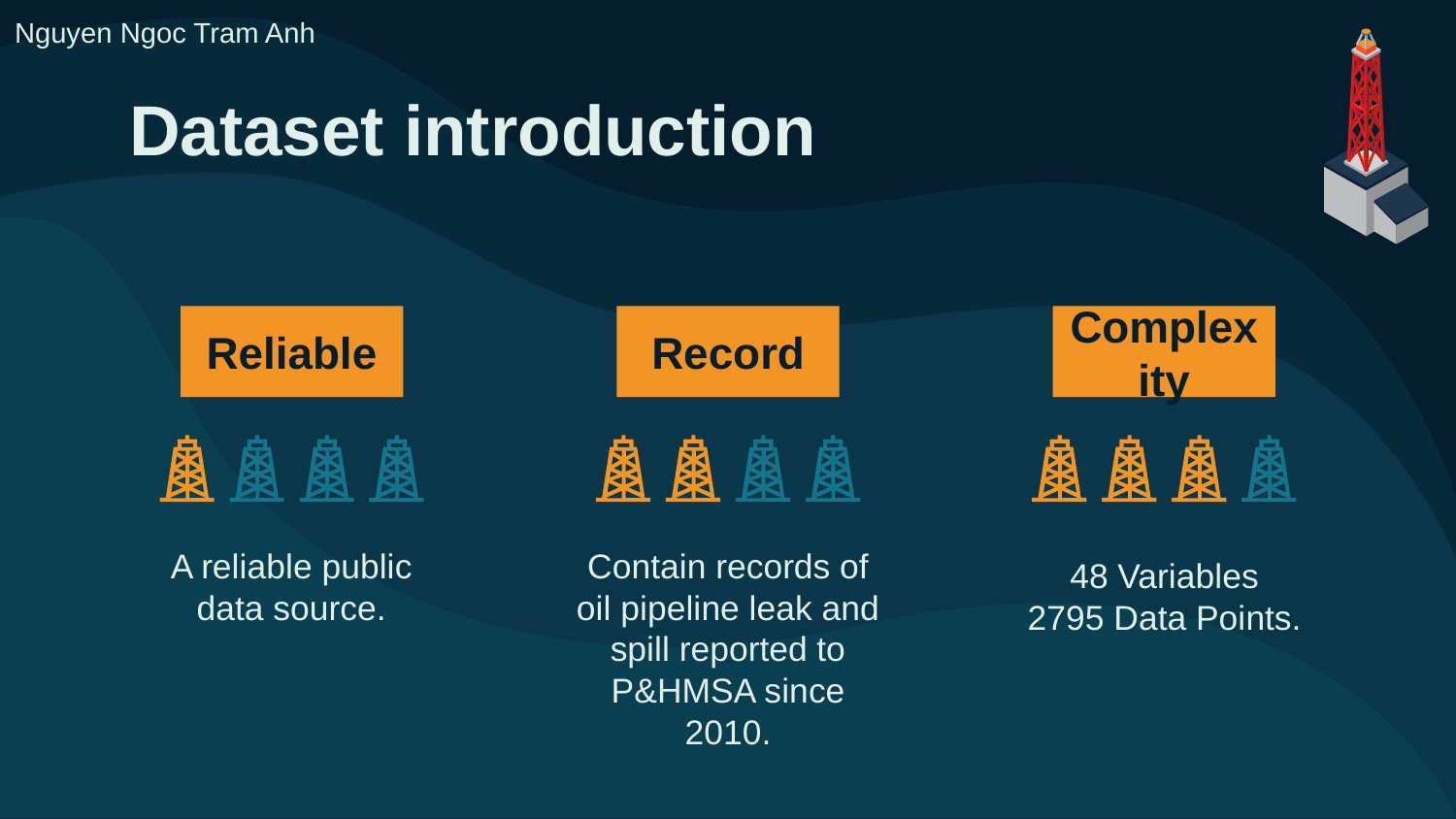

Nguyen Ngoc Tram Anh
Dataset introduction
# Reliable
Record
Complexity

A reliable public data source.
Contain records of oil pipeline leak and spill reported to P&HMSA since 2010.
48 Variables
2795 Data Points.